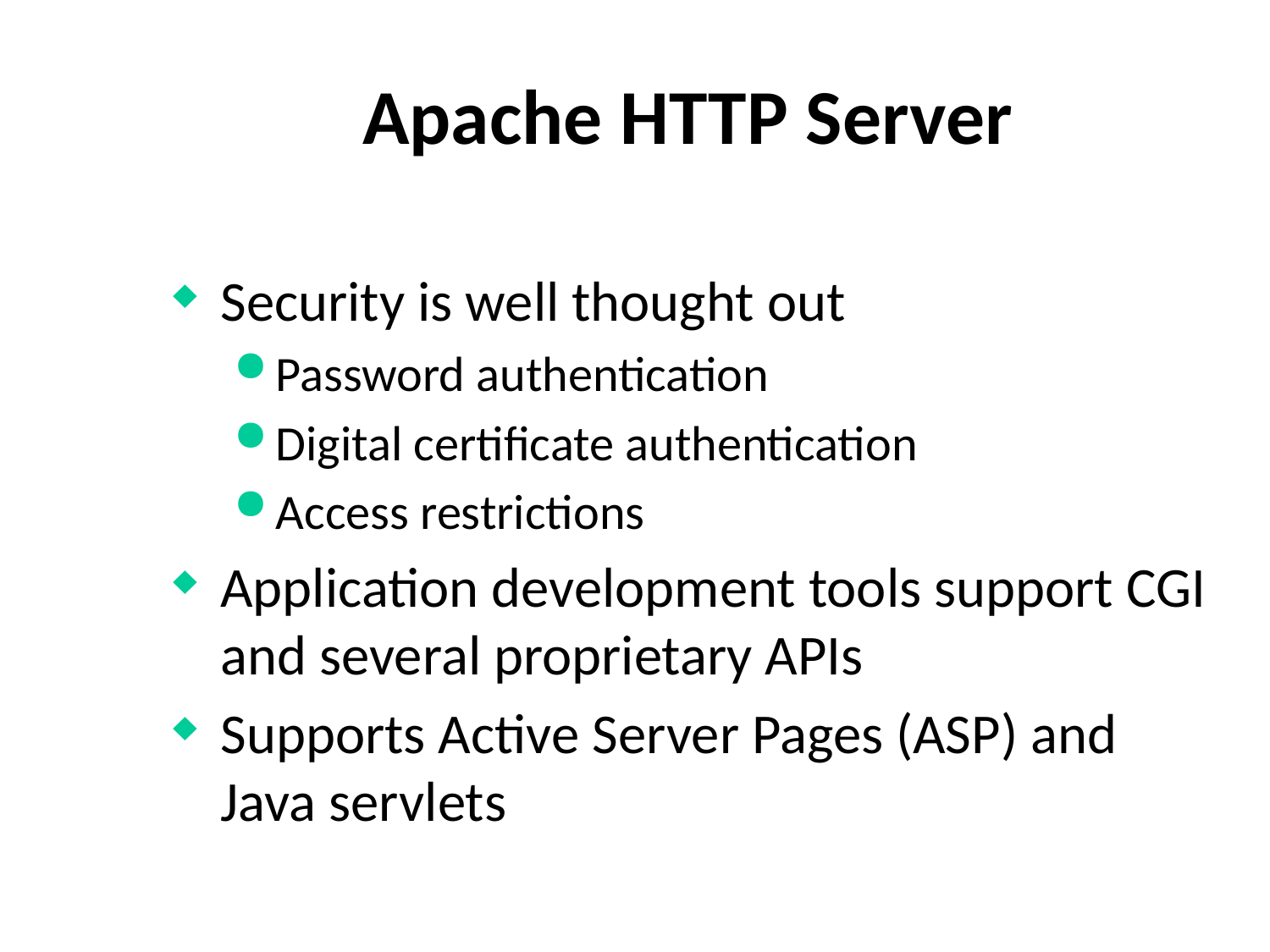

# Apache HTTP Server
Security is well thought out
Password authentication
Digital certificate authentication
Access restrictions
Application development tools support CGI and several proprietary APIs
Supports Active Server Pages (ASP) and Java servlets